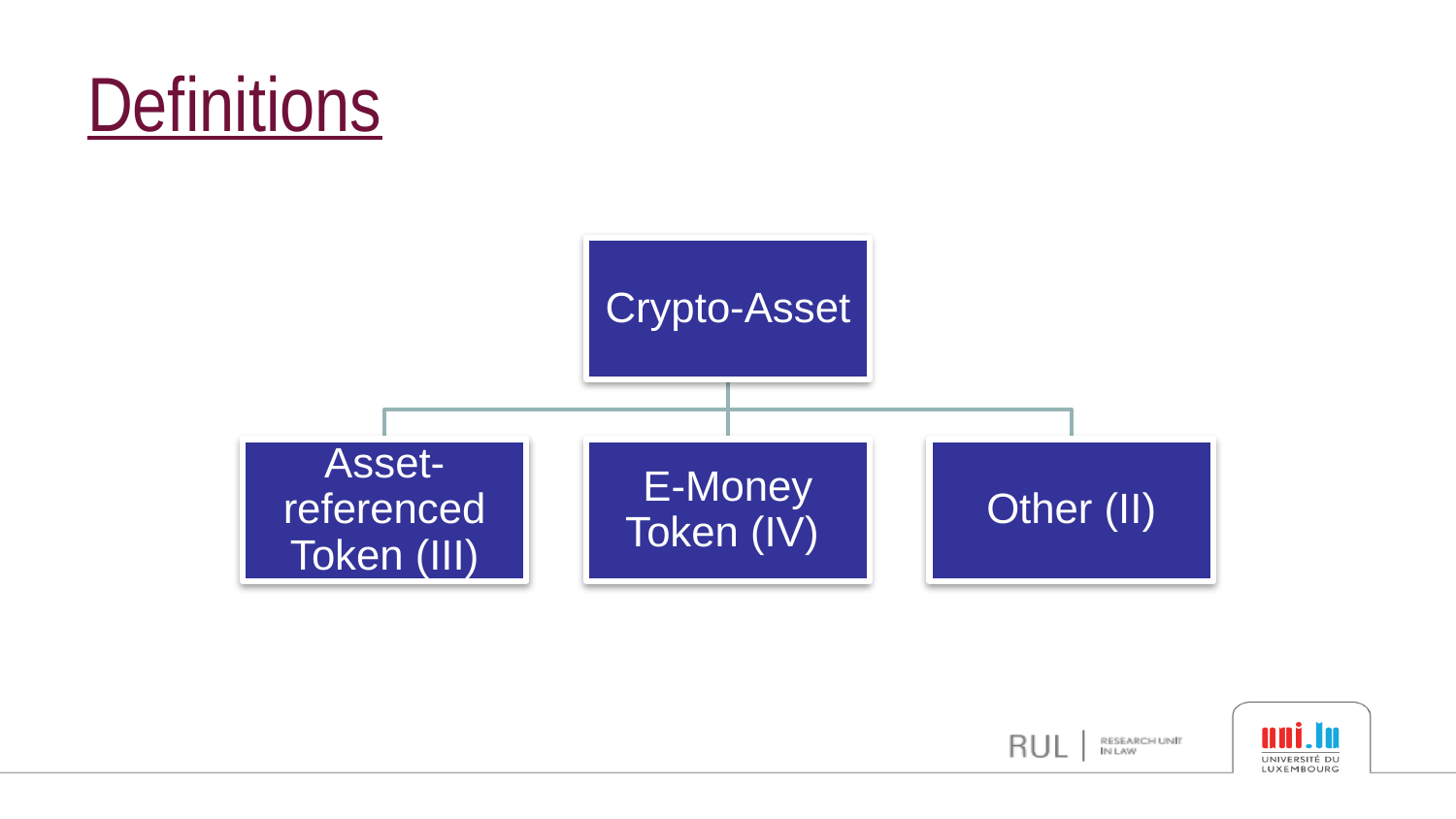

# Definitions
Crypto-Asset
Asset-referenced Token (III)
E-Money Token (IV)
Other (II)